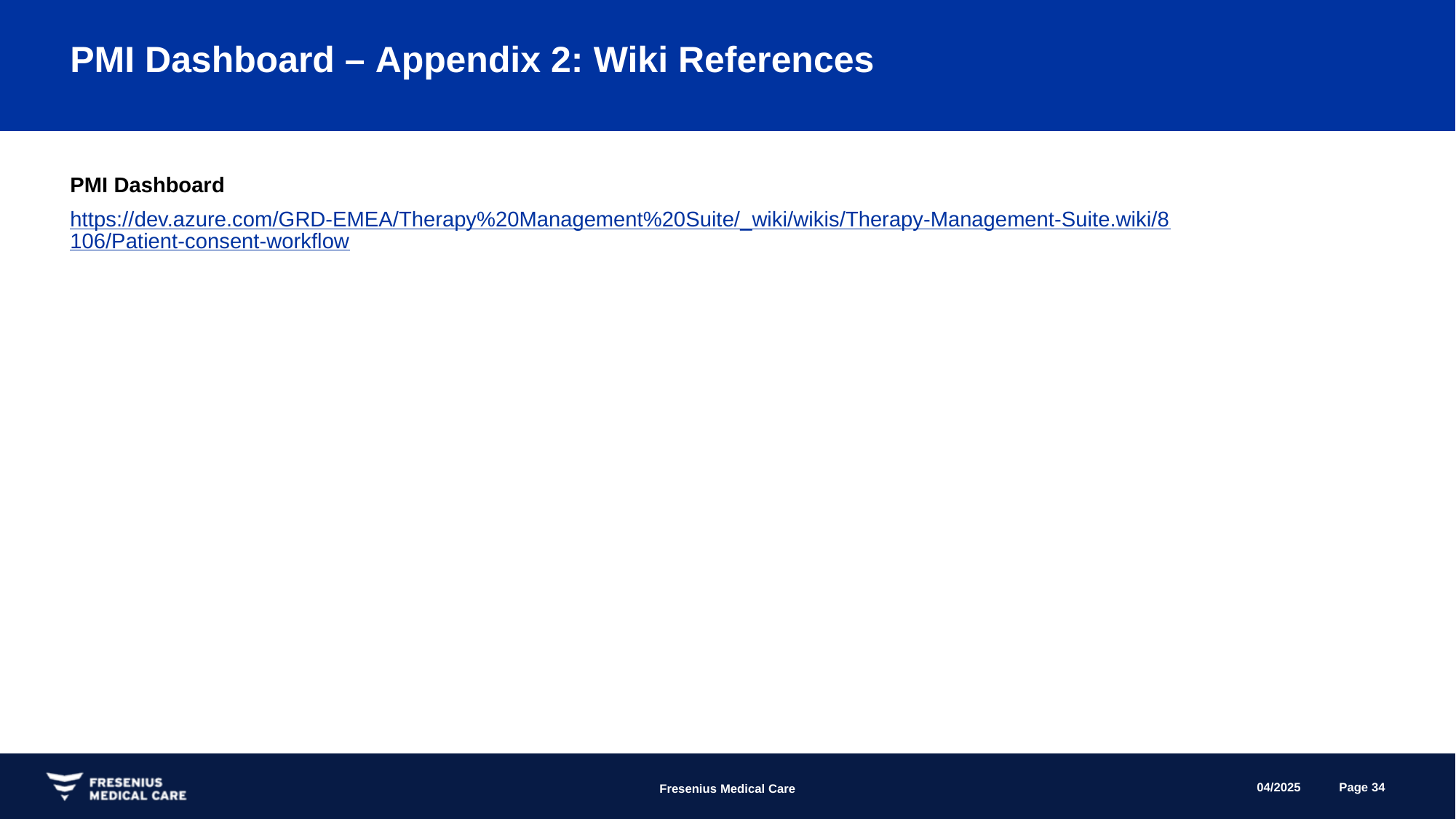

# PMI Dashboard – Appendix 2: Wiki References
PMI Dashboard
https://dev.azure.com/GRD-EMEA/Therapy%20Management%20Suite/_wiki/wikis/Therapy-Management-Suite.wiki/8106/Patient-consent-workflow

04/2025
Page 34